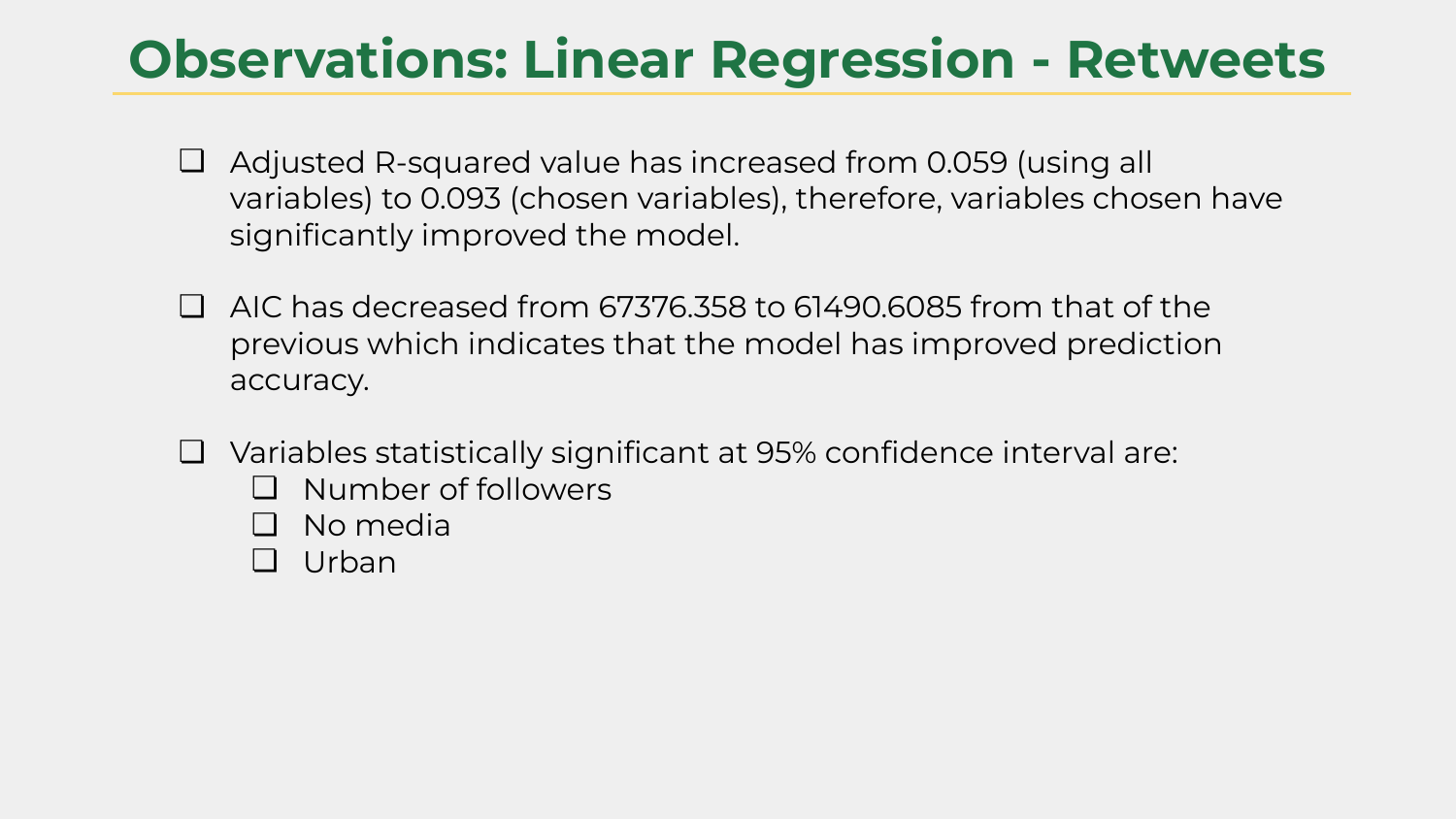

# Observations: Linear Regression - Retweets
Adjusted R-squared value has increased from 0.059 (using all variables) to 0.093 (chosen variables), therefore, variables chosen have significantly improved the model.

AIC has decreased from 67376.358 to 61490.6085 from that of the previous which indicates that the model has improved prediction accuracy.

Variables statistically significant at 95% confidence interval are:
Number of followers
No media
Urban